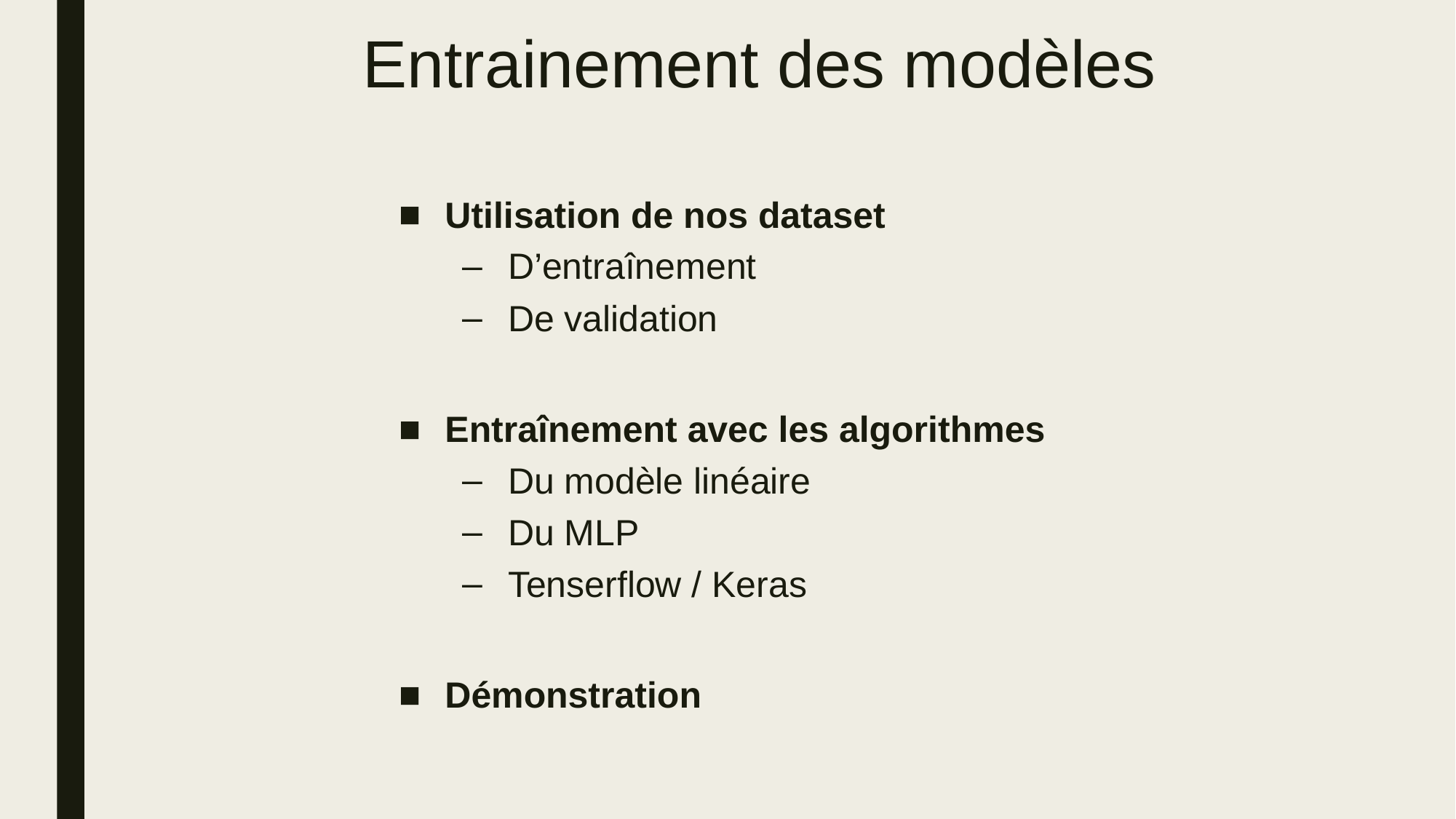

# Entrainement des modèles

Utilisation de nos dataset
D’entraînement
De validation

Entraînement avec les algorithmes
Du modèle linéaire
Du MLP
Tenserflow / Keras

Démonstration